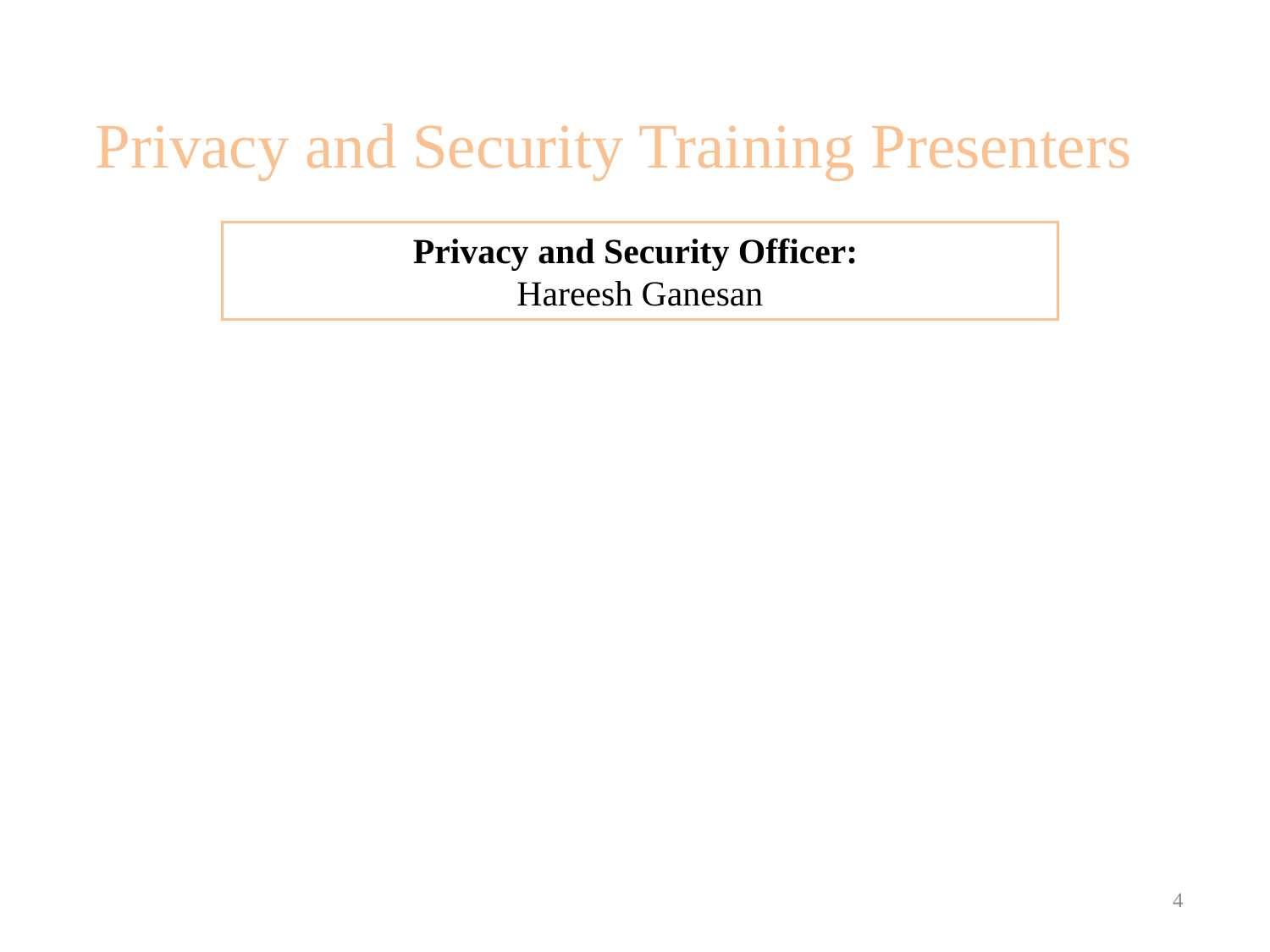

# Privacy and Security Training Presenters
Privacy and Security Officer:
Hareesh Ganesan

4